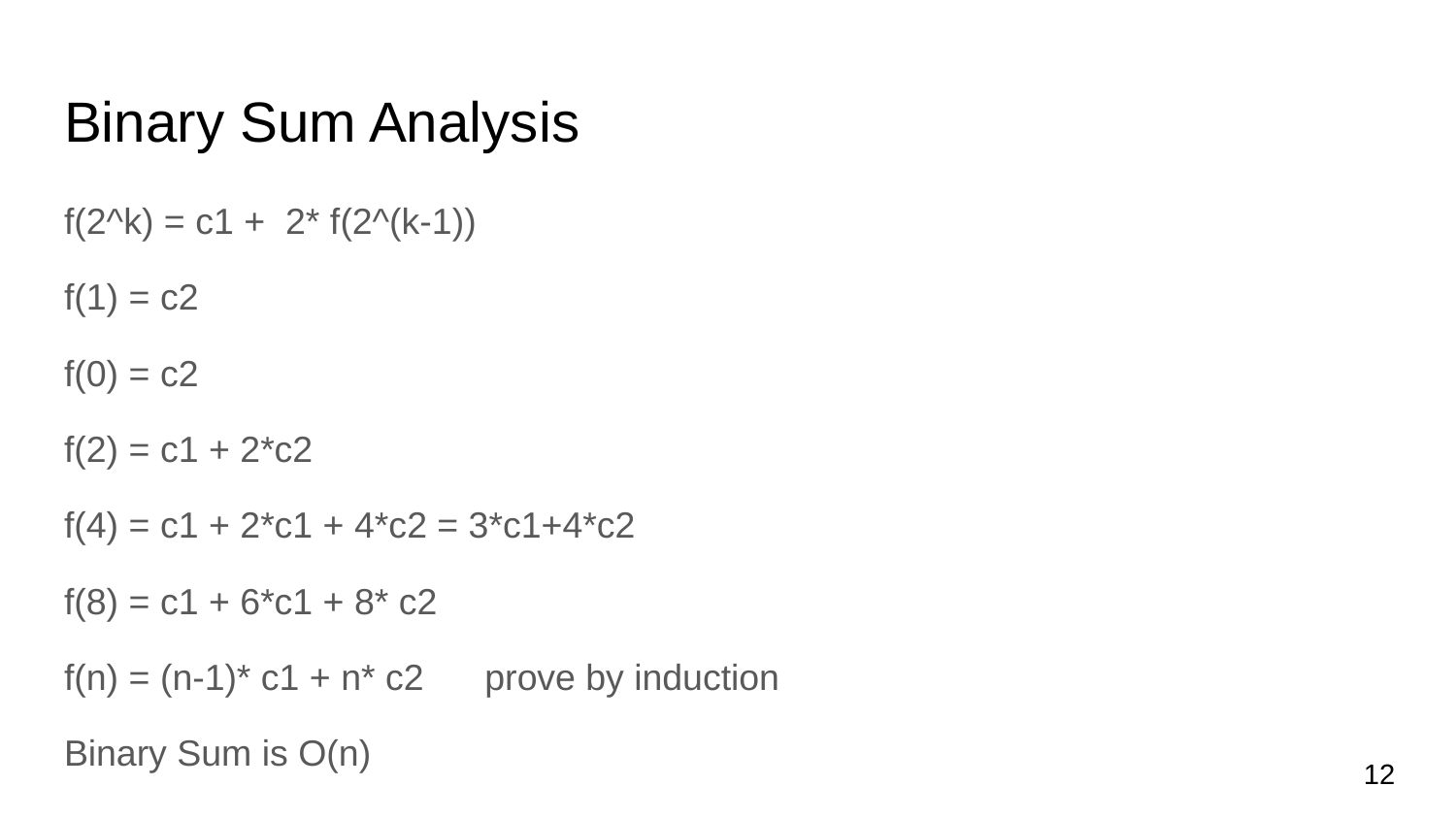

# Binary Sum Analysis
f(2^k) = c1 +  2* f(2^(k-1))
f(1) = c2
f(0) = c2
f(2) = c1 + 2*c2
f(4) = c1 + 2*c1 + 4*c2 = 3*c1+4*c2
f(8) = c1 + 6*c1 + 8* c2
f(n) = (n-1)* c1 + n* c2      prove by induction
Binary Sum is O(n)
12